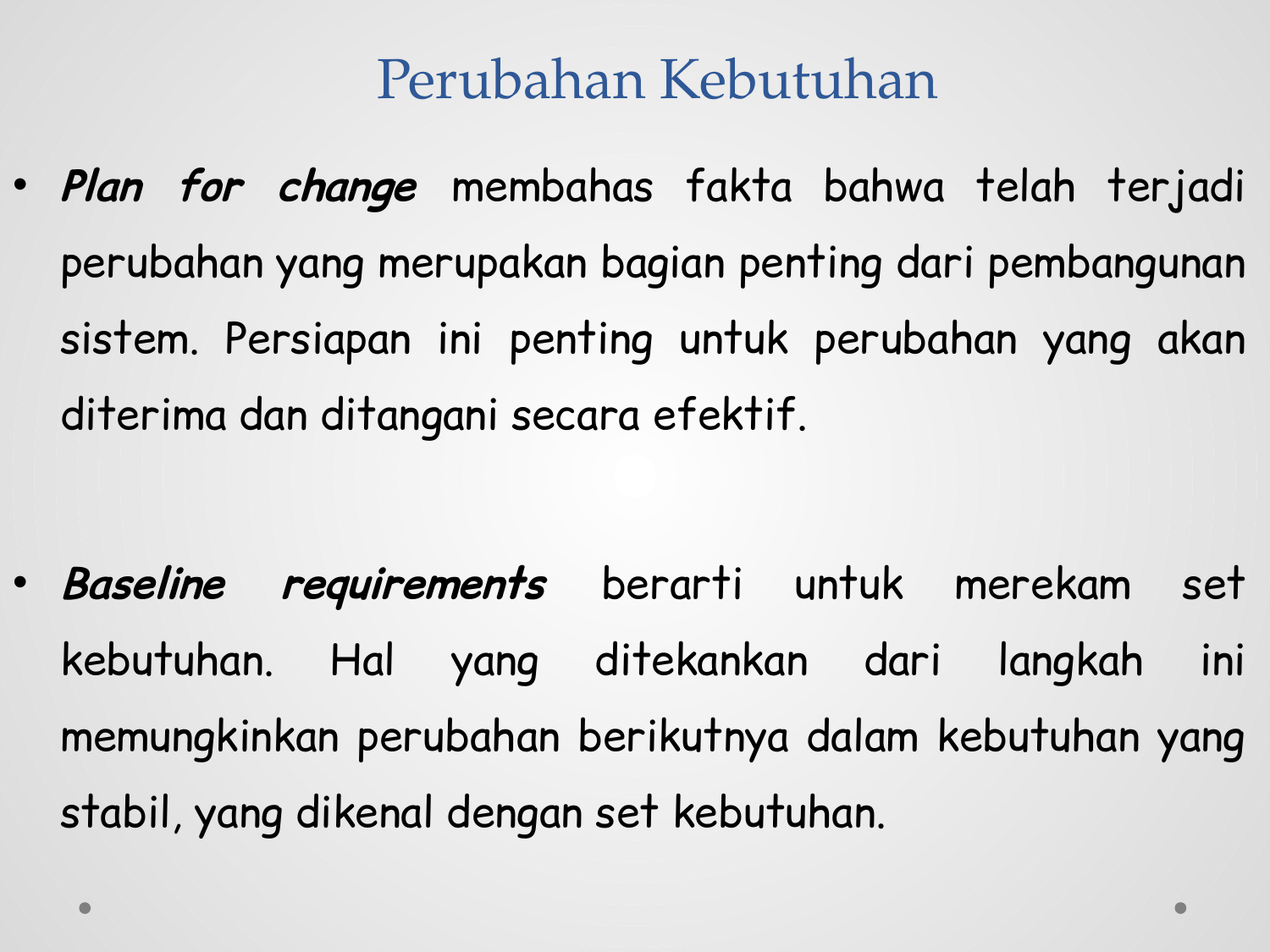

# Perubahan Kebutuhan
Plan for change membahas fakta bahwa telah terjadi perubahan yang merupakan bagian penting dari pembangunan sistem. Persiapan ini penting untuk perubahan yang akan diterima dan ditangani secara efektif.

Baseline requirements berarti untuk merekam set kebutuhan. Hal yang ditekankan dari langkah ini memungkinkan perubahan berikutnya dalam kebutuhan yang stabil, yang dikenal dengan set kebutuhan.